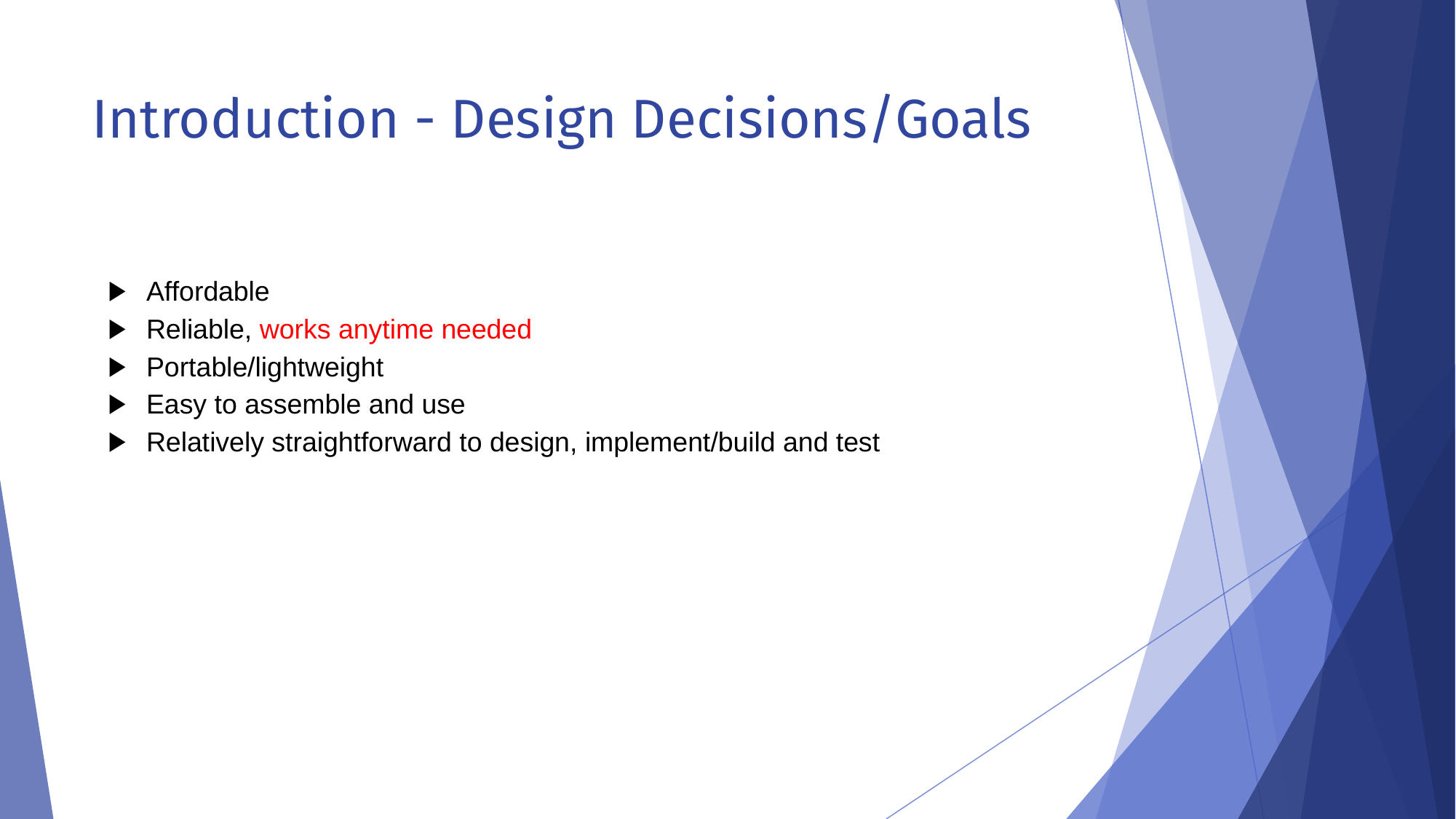

# Introduction - Design Decisions/Goals
Affordable
Reliable, works anytime needed
Portable/lightweight
Easy to assemble and use
Relatively straightforward to design, implement/build and test